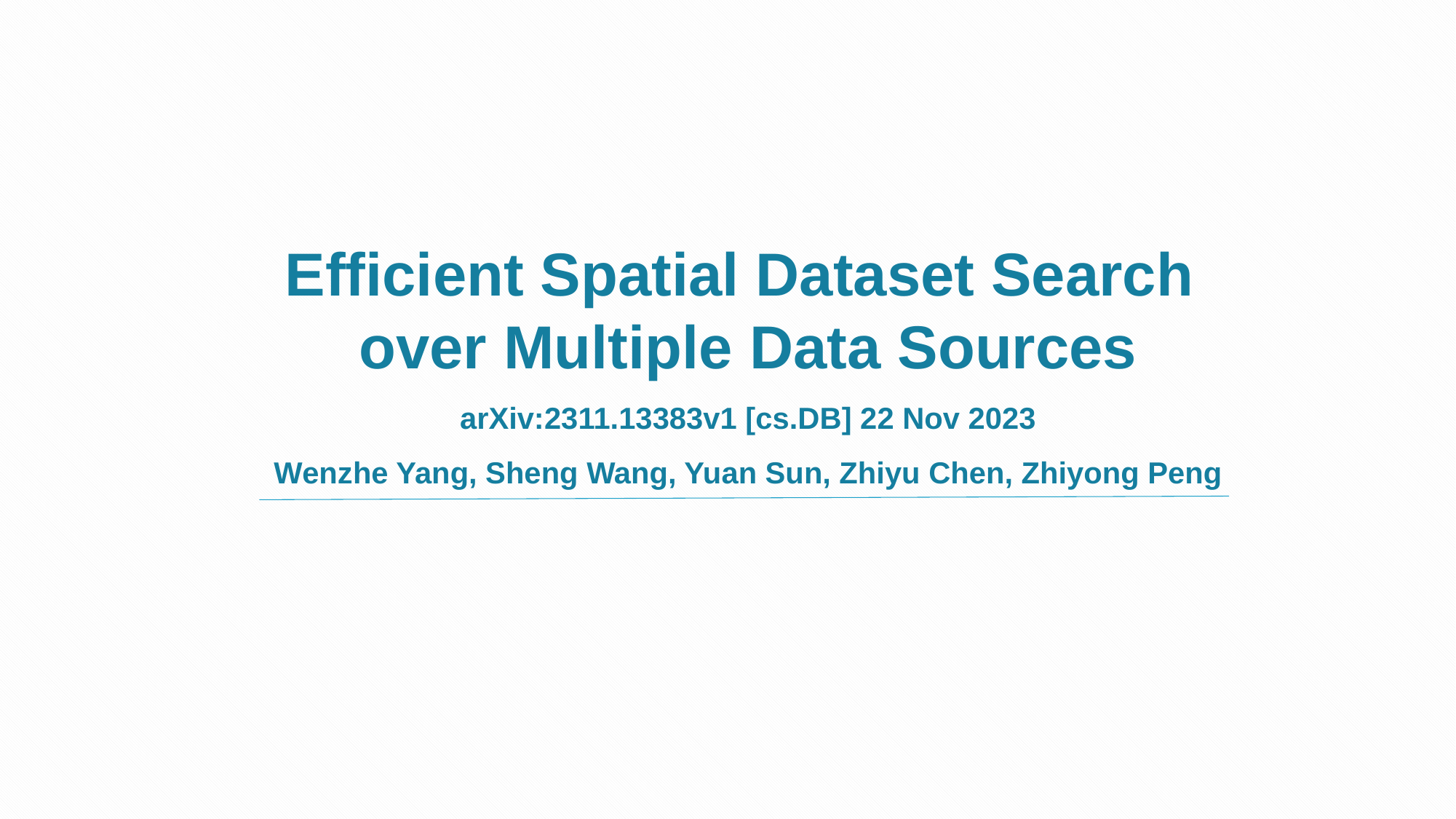

Efficient Spatial Dataset Search
over Multiple Data Sources
arXiv:2311.13383v1 [cs.DB] 22 Nov 2023
Wenzhe Yang, Sheng Wang, Yuan Sun, Zhiyu Chen, Zhiyong Peng